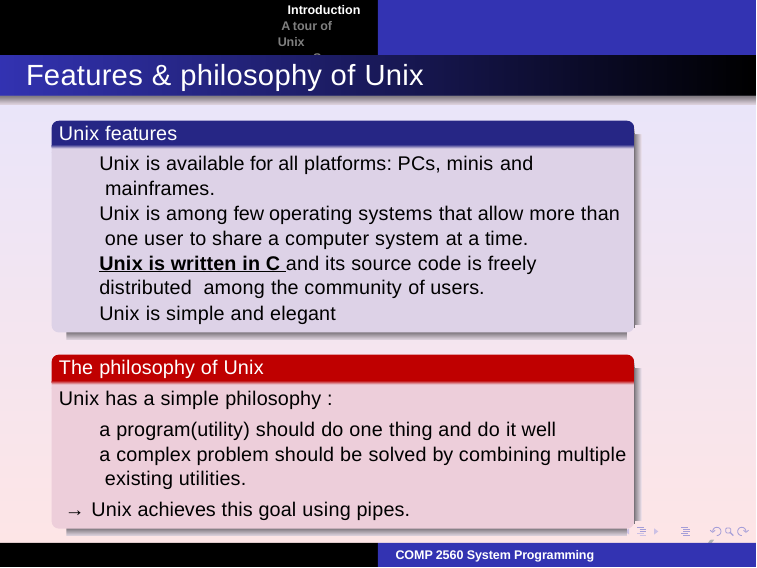

Introduction  A tour of Unix
Summary

Features & philosophy of Unix
Unix features
Unix is available for all platforms: PCs, minis and  mainframes.
Unix is among few operating systems that allow more than  one user to share a computer system at a time.
Unix is written in C and its source code is freely distributed  among the community of users.
Unix is simple and elegant

The philosophy of Unix
Unix has a simple philosophy :
a program(utility) should do one thing and do it well
a complex problem should be solved by combining multiple  existing utilities.
 → Unix achieves this goal using pipes.

6

COMP 2560 System Programming